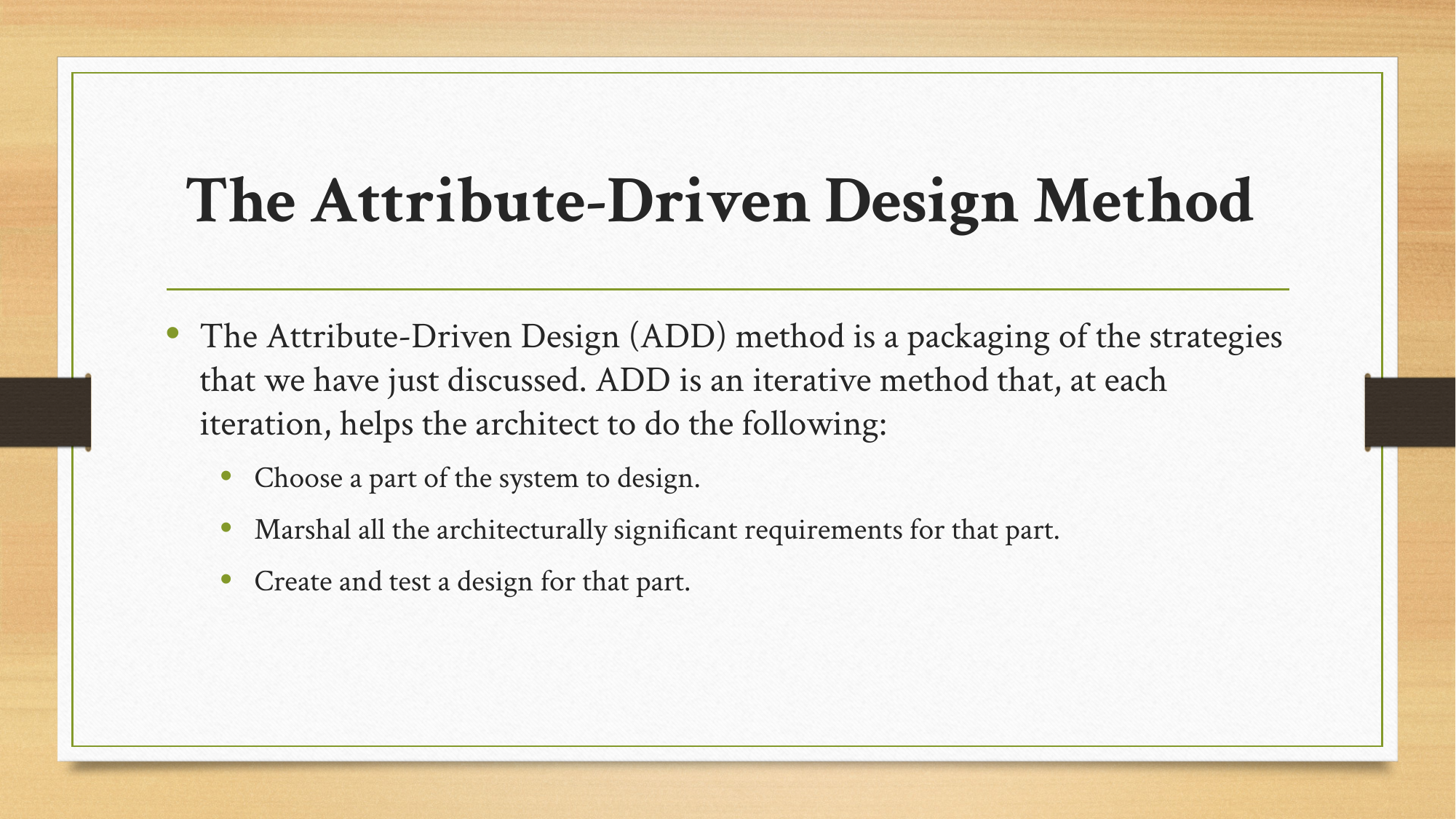

# The Attribute-Driven Design Method
The Attribute-Driven Design (ADD) method is a packaging of the strategies that we have just discussed. ADD is an iterative method that, at each iteration, helps the architect to do the following:
Choose a part of the system to design.
Marshal all the architecturally significant requirements for that part.
Create and test a design for that part.